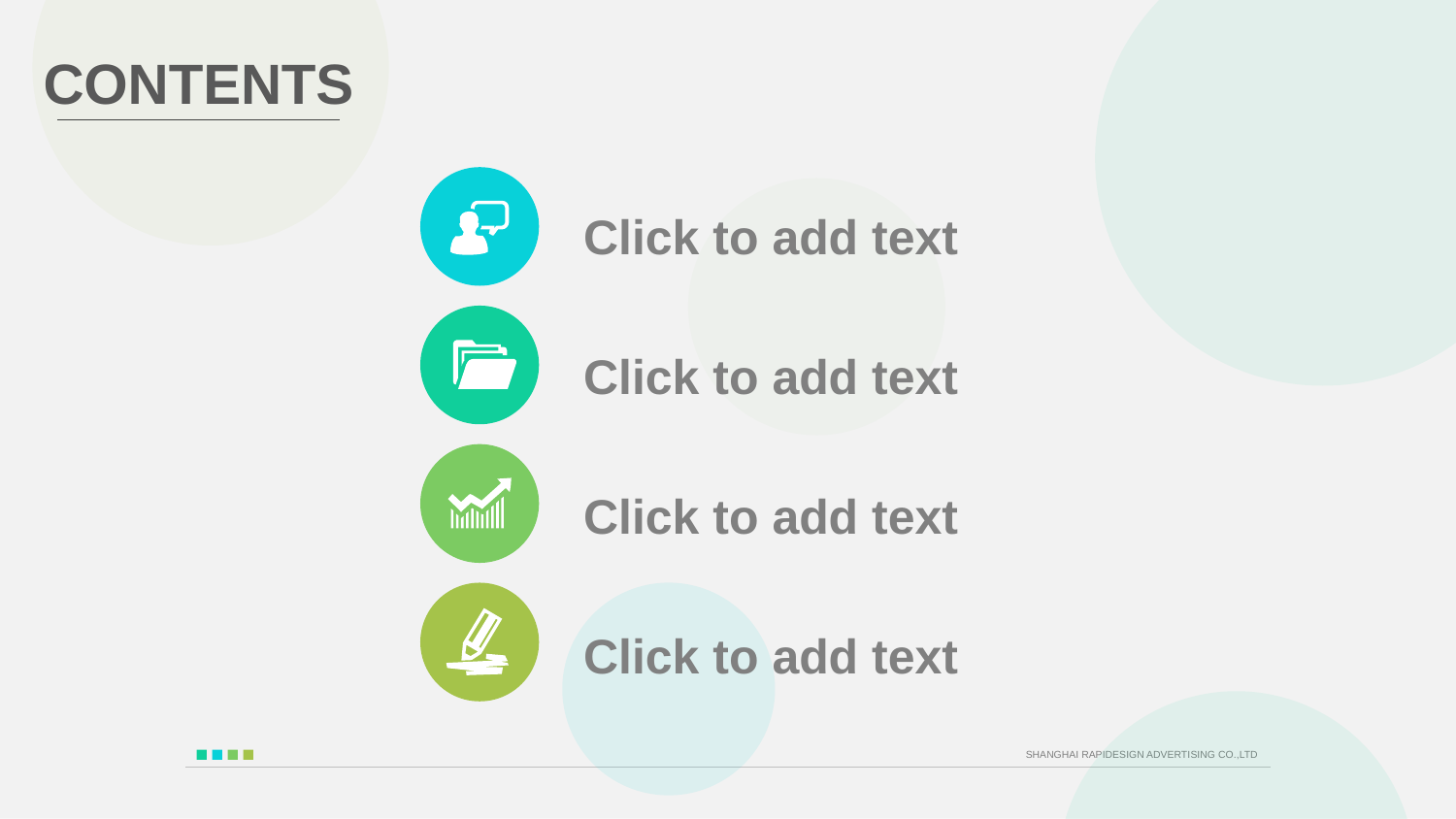

CONTENTS

Click to add text

Click to add text

Click to add text

Click to add text

SHANGHAI RAPIDESIGN ADVERTISING CO.,LTD